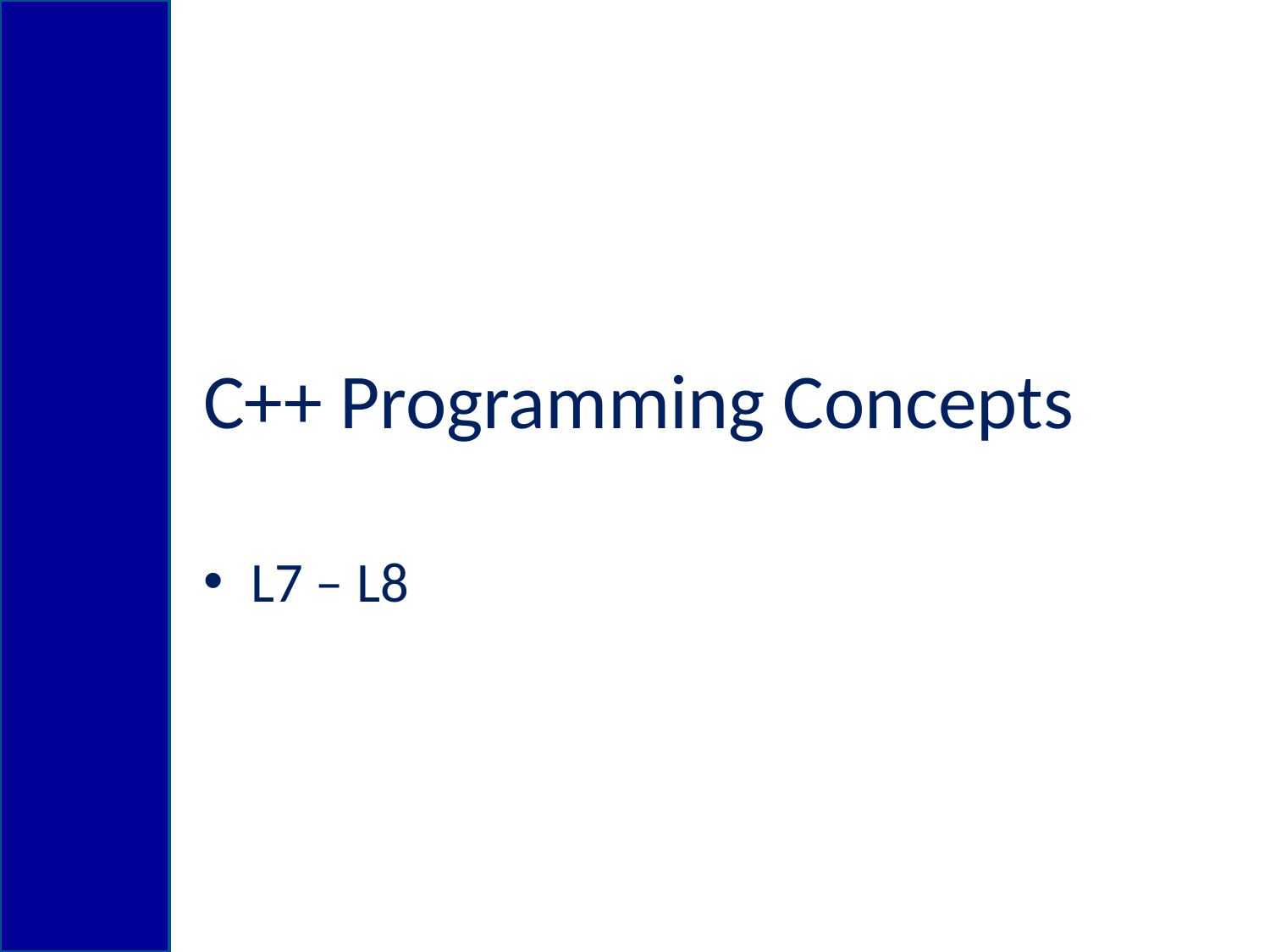

# C++ Programming Concepts
L7 – L8